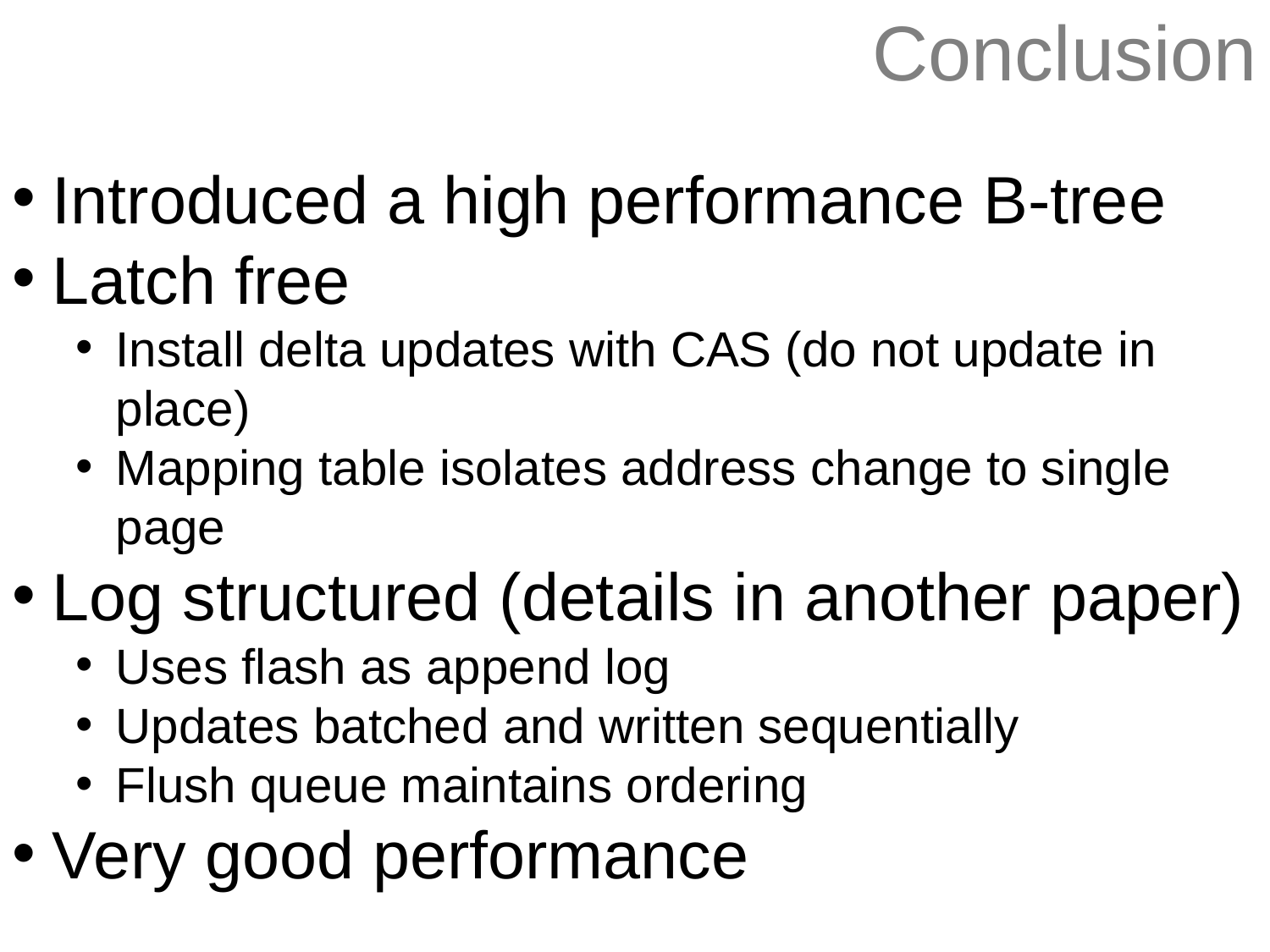

# Conclusion
Introduced a high performance B-tree
Latch free
Install delta updates with CAS (do not update in place)
Mapping table isolates address change to single page
Log structured (details in another paper)
Uses flash as append log
Updates batched and written sequentially
Flush queue maintains ordering
Very good performance